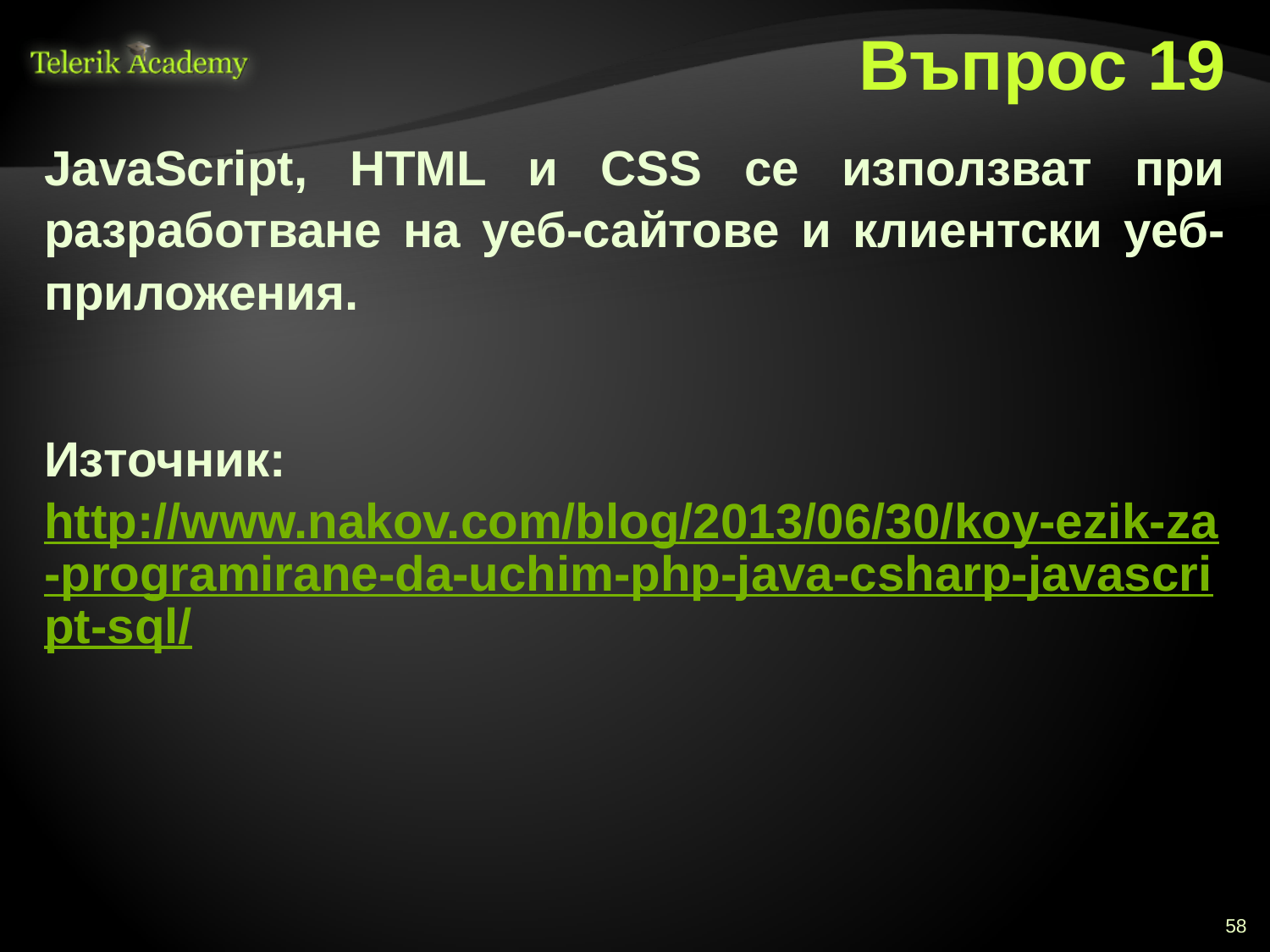

# Въпрос 19
JavaScript, HTML и CSS се използват при разработване на уеб-сайтове и клиентски уеб-приложения.

Източник: http://www.nakov.com/blog/2013/06/30/koy-ezik-za-programirane-da-uchim-php-java-csharp-javascript-sql/
58